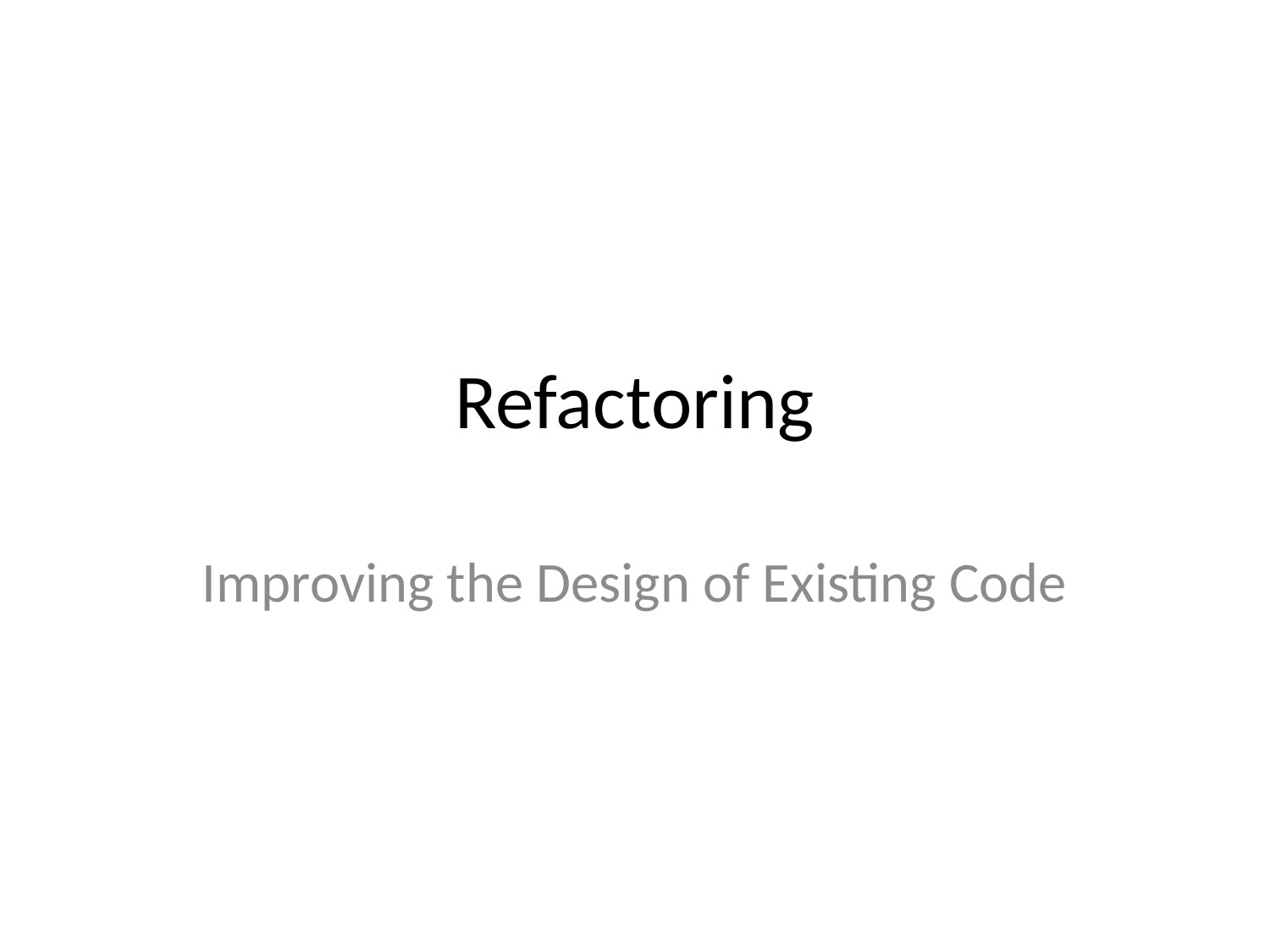

# Refactoring
Improving the Design of Existing Code